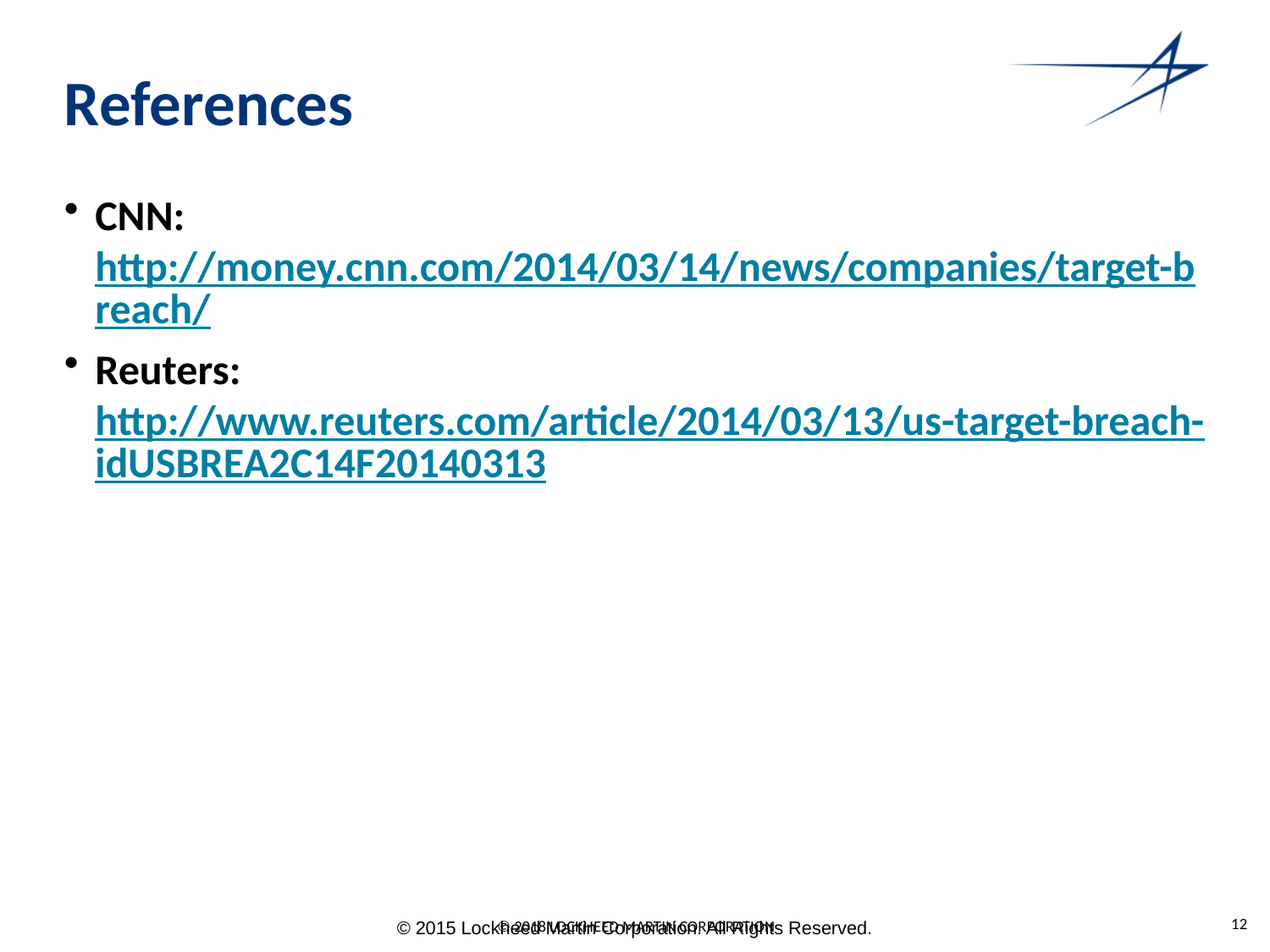

# References
CNN: http://money.cnn.com/2014/03/14/news/companies/target-breach/
Reuters: http://www.reuters.com/article/2014/03/13/us-target-breach-idUSBREA2C14F20140313

© 2015 Lockheed Martin Corporation. All Rights Reserved.